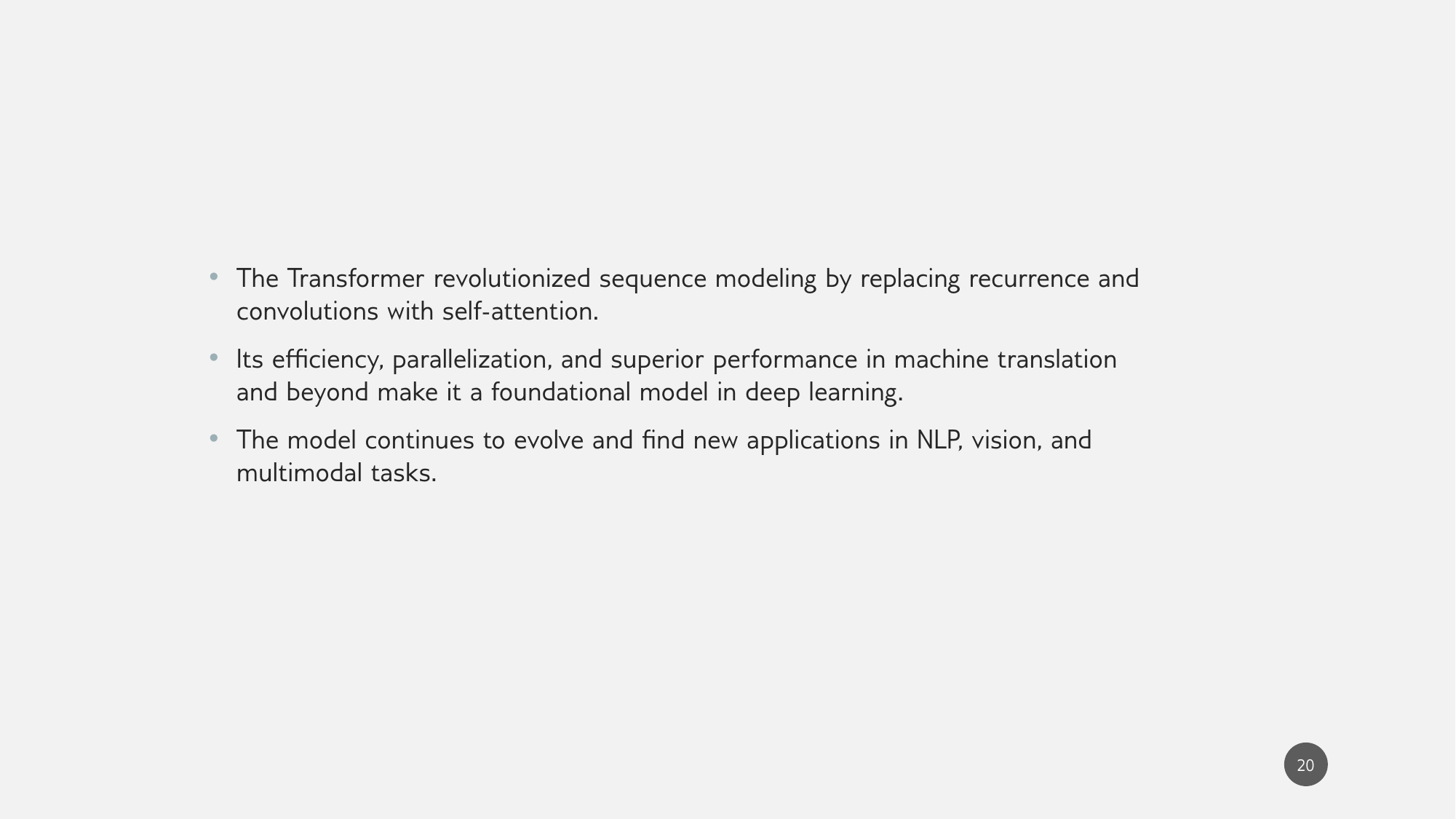

The Transformer revolutionized sequence modeling by replacing recurrence and convolutions with self-attention.
Its efficiency, parallelization, and superior performance in machine translation and beyond make it a foundational model in deep learning.
The model continues to evolve and find new applications in NLP, vision, and multimodal tasks.
20